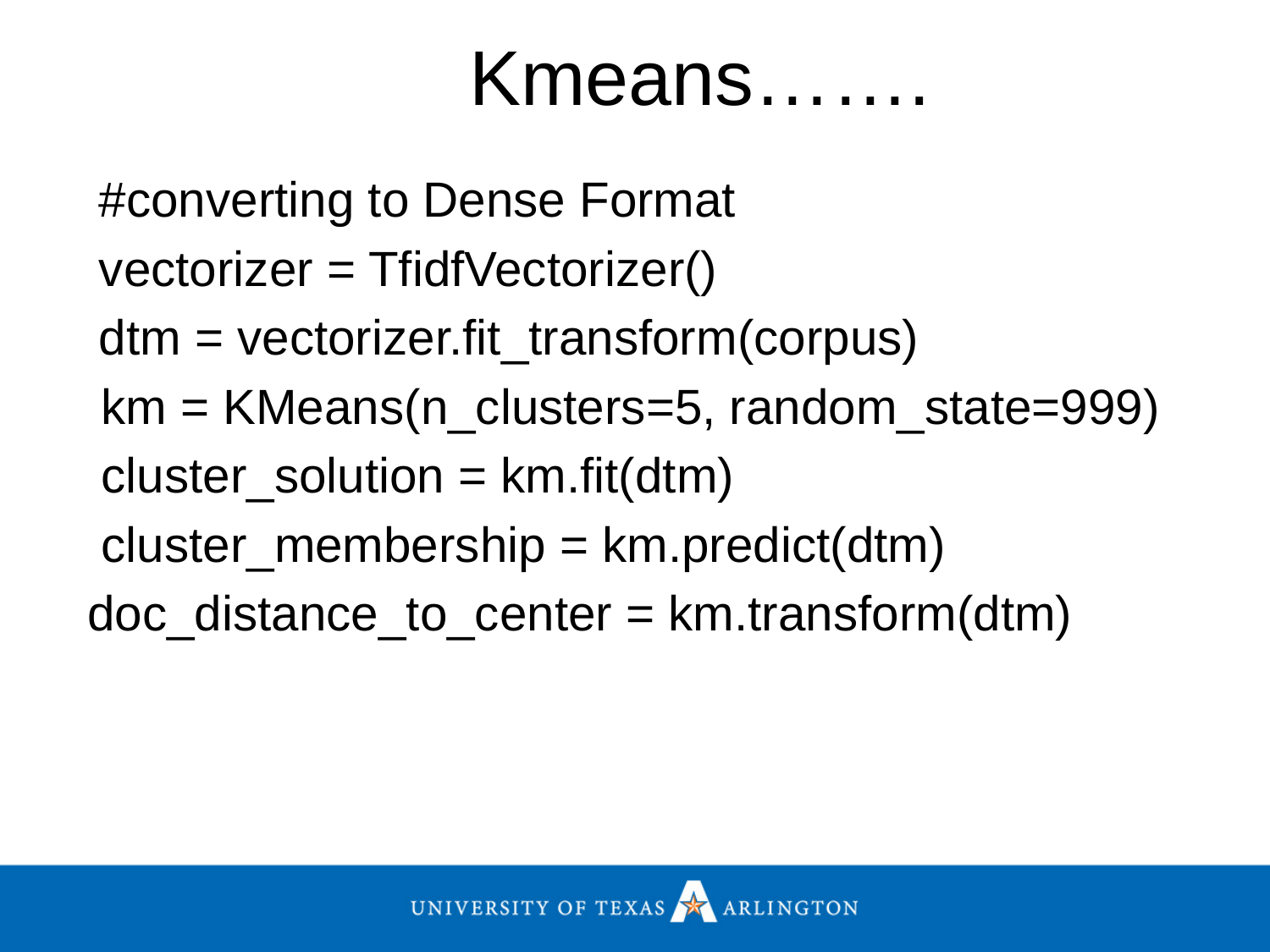

# Kmeans…….
#converting to Dense Format
vectorizer = TfidfVectorizer()
dtm = vectorizer.fit_transform(corpus)
 km = KMeans(n_clusters=5, random_state=999)
 cluster_solution = km.fit(dtm)
 cluster_membership = km.predict(dtm)
doc_distance_to_center = km.transform(dtm)